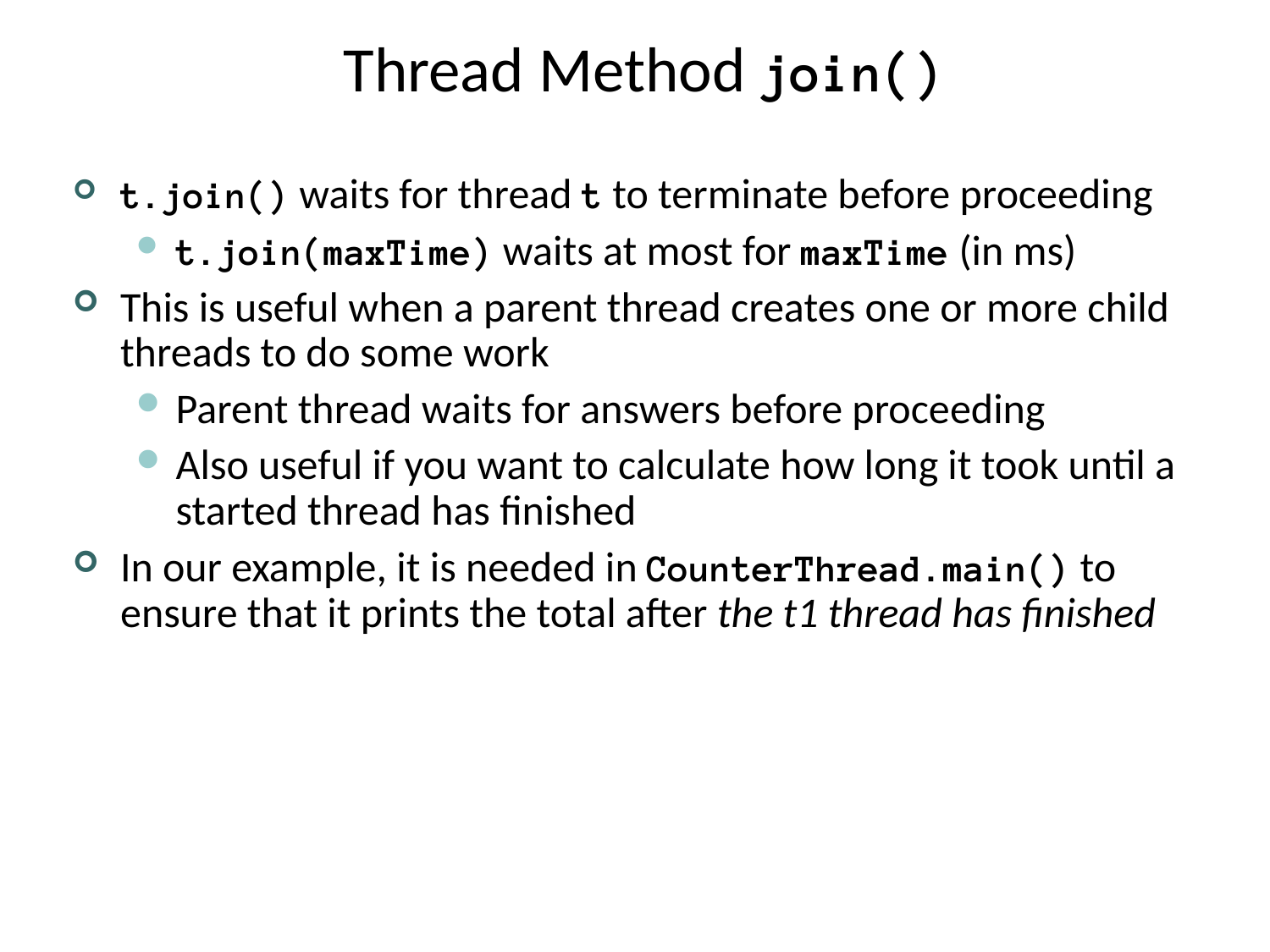

# Thread Method join()
t.join() waits for thread t to terminate before proceeding
t.join(maxTime) waits at most for maxTime (in ms)
This is useful when a parent thread creates one or more child threads to do some work
Parent thread waits for answers before proceeding
Also useful if you want to calculate how long it took until a started thread has finished
In our example, it is needed in CounterThread.main() to ensure that it prints the total after the t1 thread has finished